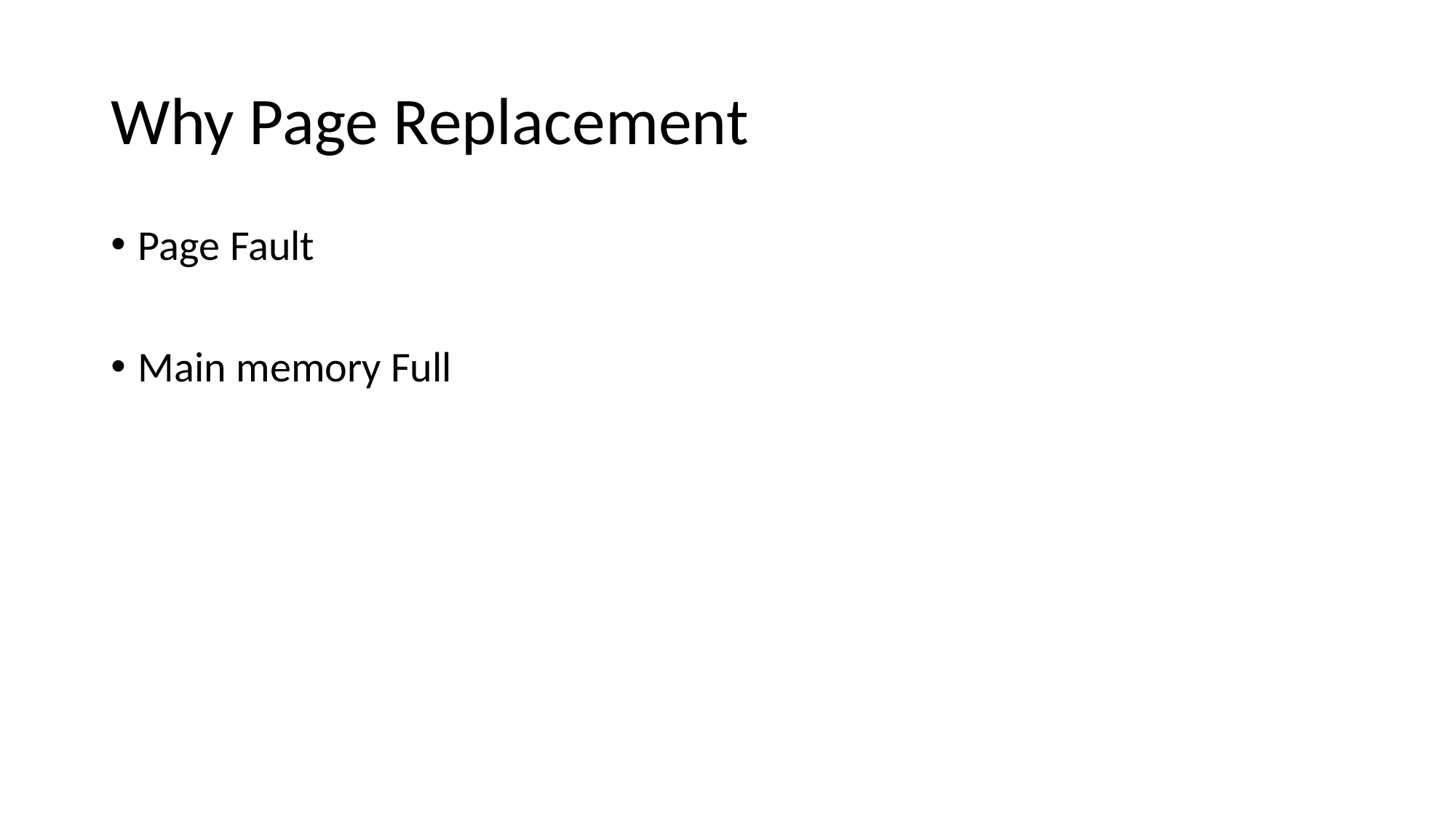

# Why Page Replacement
Page Fault

Main memory Full